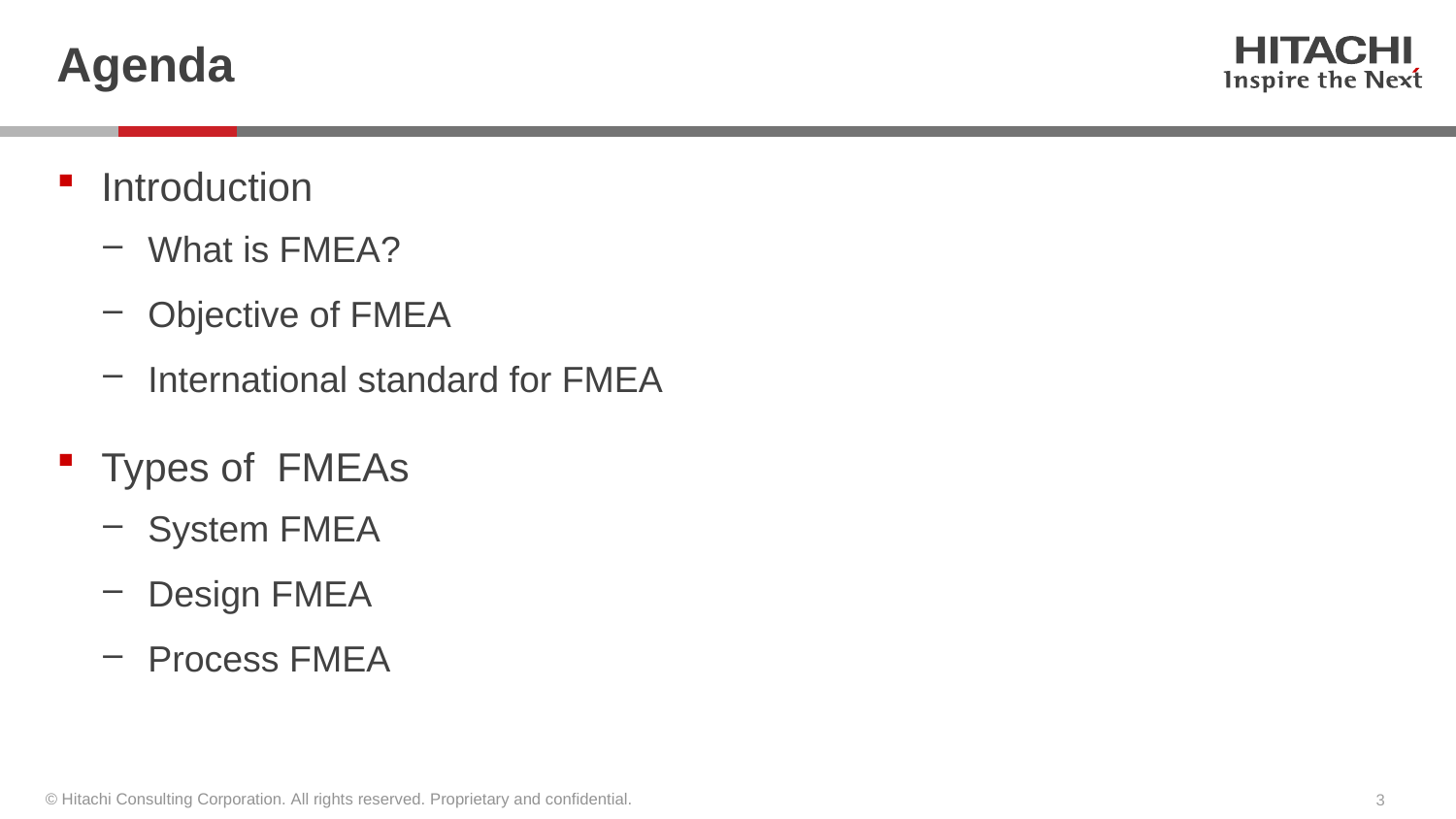

# Agenda
Introduction
What is FMEA?
Objective of FMEA
International standard for FMEA
Types of  FMEAs
System FMEA
Design FMEA
Process FMEA